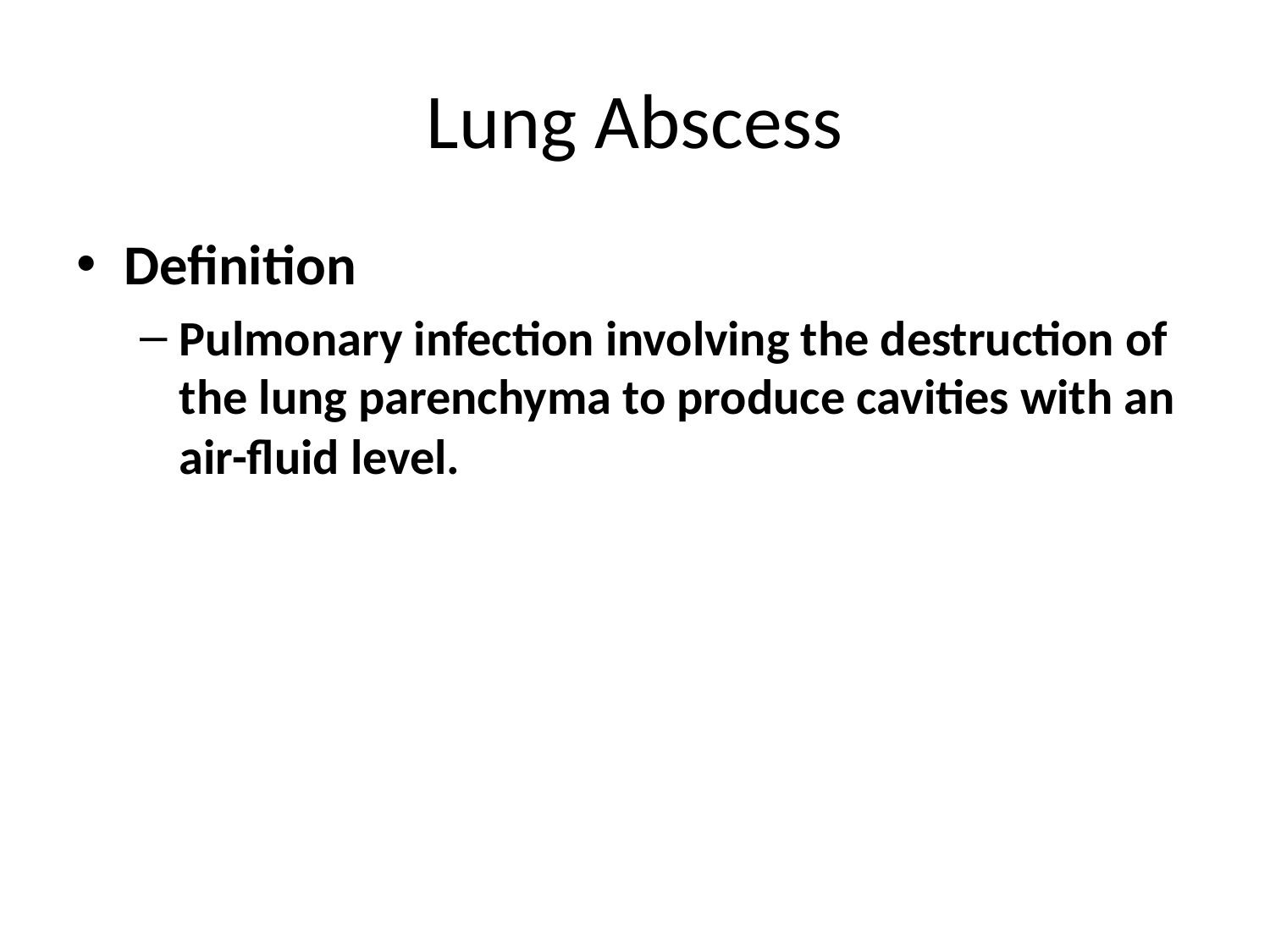

# Lung Abscess
Definition
Pulmonary infection involving the destruction of the lung parenchyma to produce cavities with an air-fluid level.